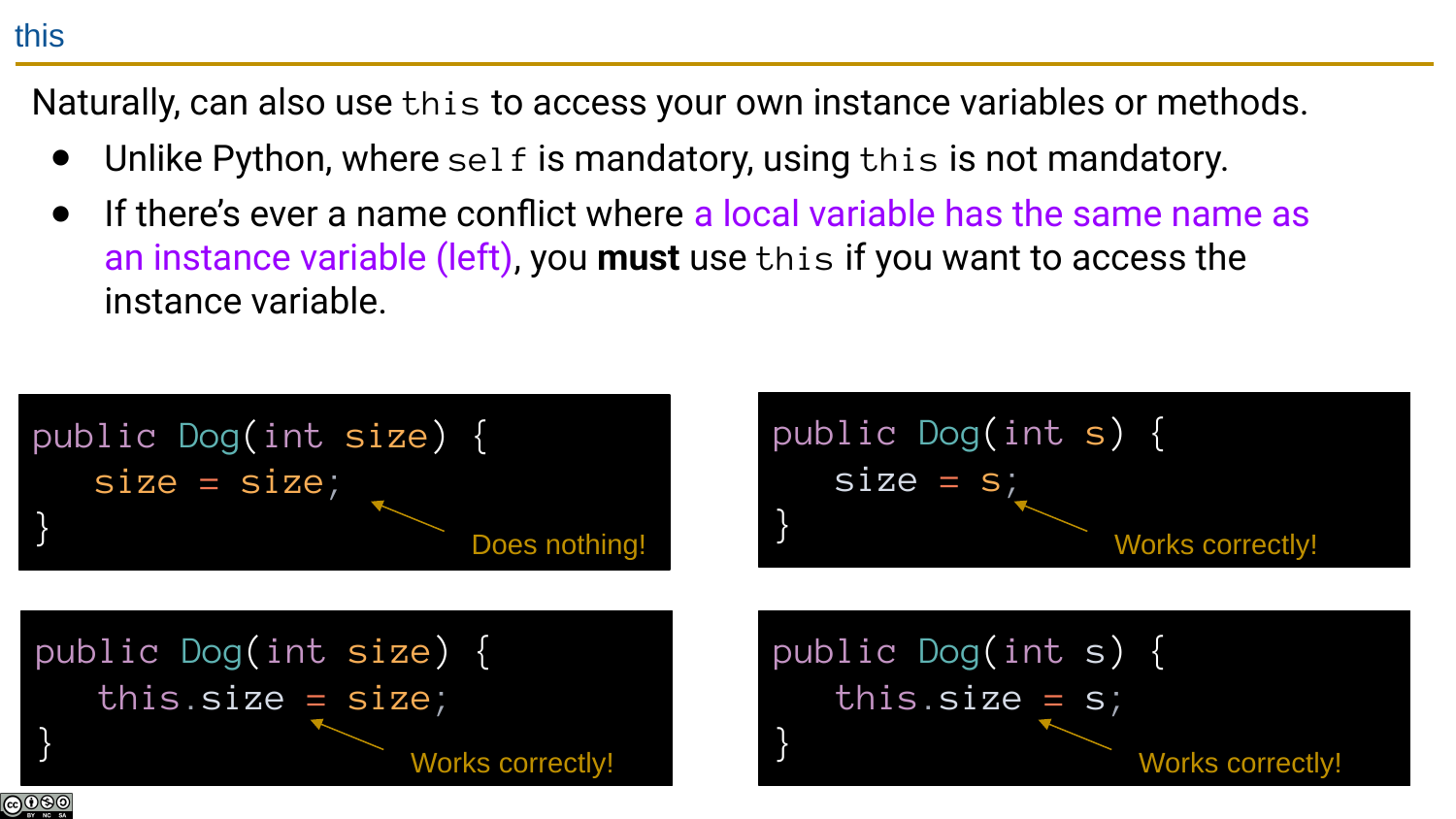

# this
Naturally, can also use this to access your own instance variables or methods.
Unlike Python, where self is mandatory, using this is not mandatory.
If there’s ever a name conflict where a local variable has the same name as an instance variable (left), you must use this if you want to access the instance variable.
public Dog(int s) {
   size = s;
}
public Dog(int size) {
   size = size;
}
Does nothing!
Works correctly!
public Dog(int size) {
   this.size = size;
}
public Dog(int s) {
   this.size = s;
}
Works correctly!
Works correctly!